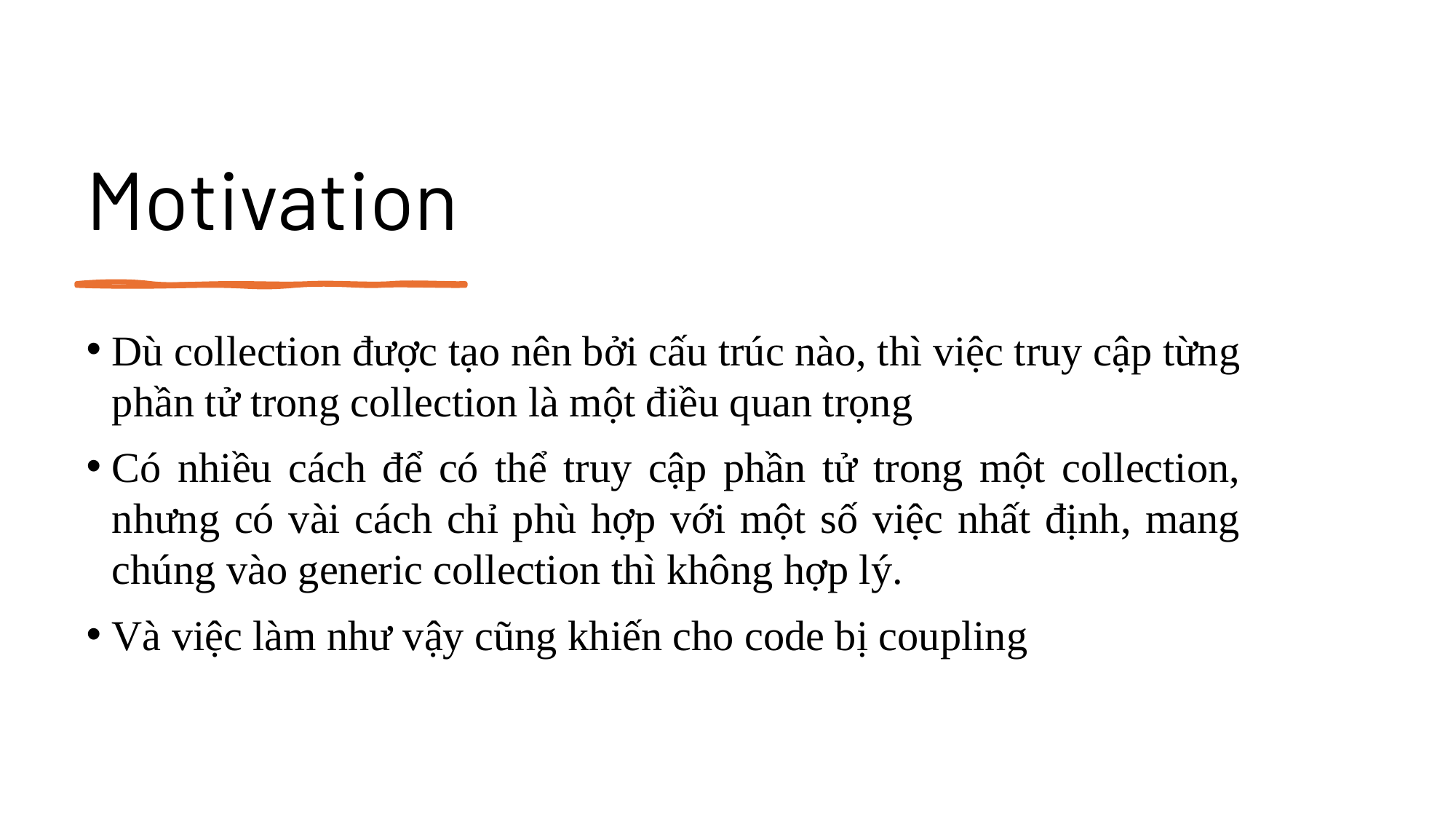

# Motivation

Dù collection được tạo nên bởi cấu trúc nào, thì việc truy cập từng phần tử trong collection là một điều quan trọng
Có nhiều cách để có thể truy cập phần tử trong một collection, nhưng có vài cách chỉ phù hợp với một số việc nhất định, mang chúng vào generic collection thì không hợp lý.
Và việc làm như vậy cũng khiến cho code bị coupling